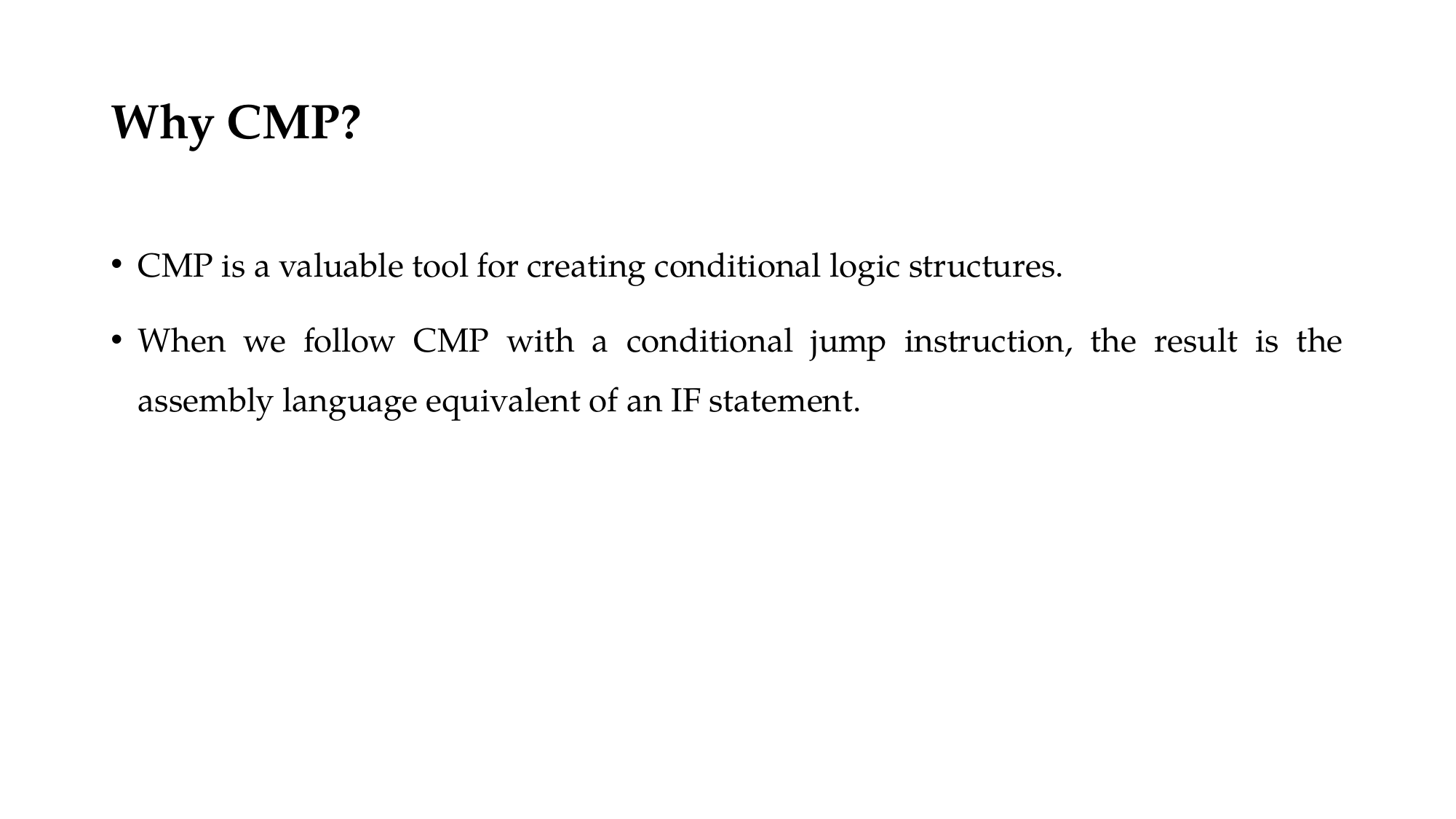

# Why CMP?
CMP is a valuable tool for creating conditional logic structures.
When we follow CMP with a conditional jump instruction, the result is the assembly language equivalent of an IF statement.